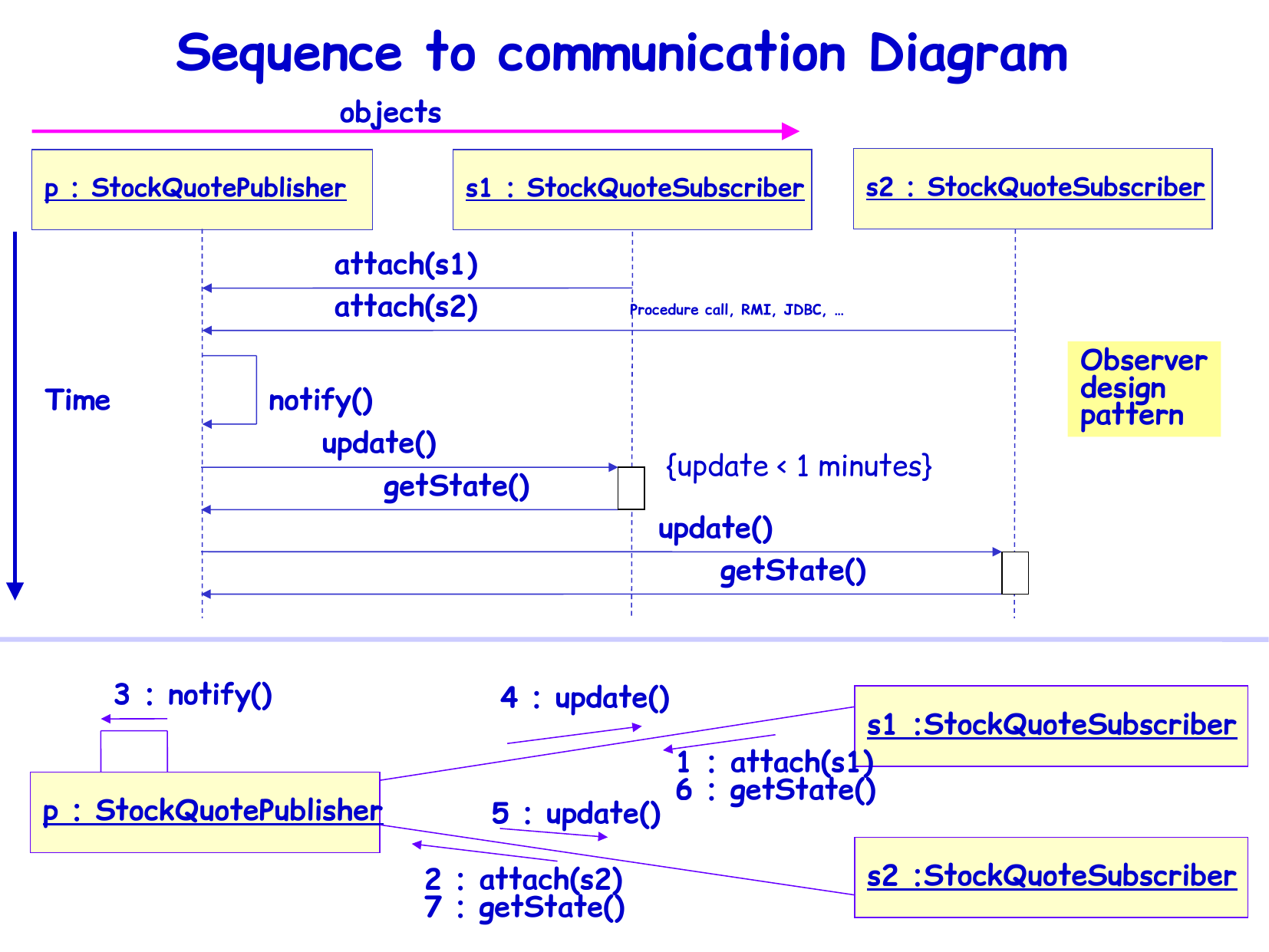

# Sequence to communication Diagram
objects

s2 : StockQuoteSubscriber
p : StockQuotePublisher
s1 : StockQuoteSubscriber

attach(s1)

attach(s2)
Procedure call, RMI, JDBC, …

Observer
design
pattern

Time
notify()

update()
{update < 1 minutes}

getState()

update()

getState()

3 : notify()
4 : update()
s1 :StockQuoteSubscriber

1 : attach(s1)
6 : getState()
p : StockQuotePublisher
5 : update()

s2 :StockQuoteSubscriber

2 : attach(s2)
7 : getState()
22